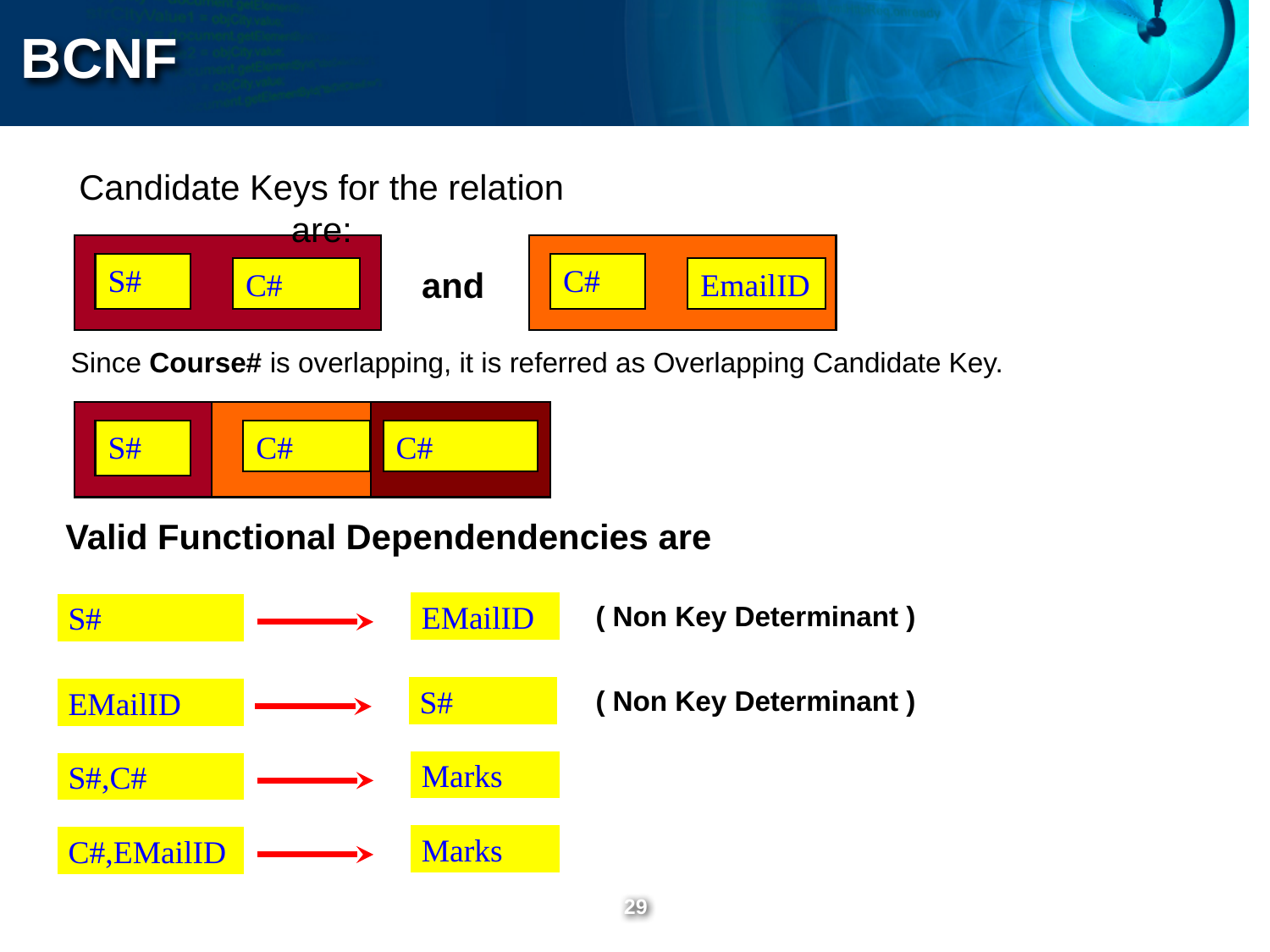

BCNF
Candidate Keys for the relation are:

S#
C#
and
C#
EmailID
Since Course# is overlapping, it is referred as Overlapping Candidate Key.

S#
C#

C#
EmailID

C#
Valid Functional Dependendencies are
EMailID
S#
Marks
Marks
S#
EMailID
S#,C#
C#,EMailID
( Non Key Determinant )
( Non Key Determinant )
29